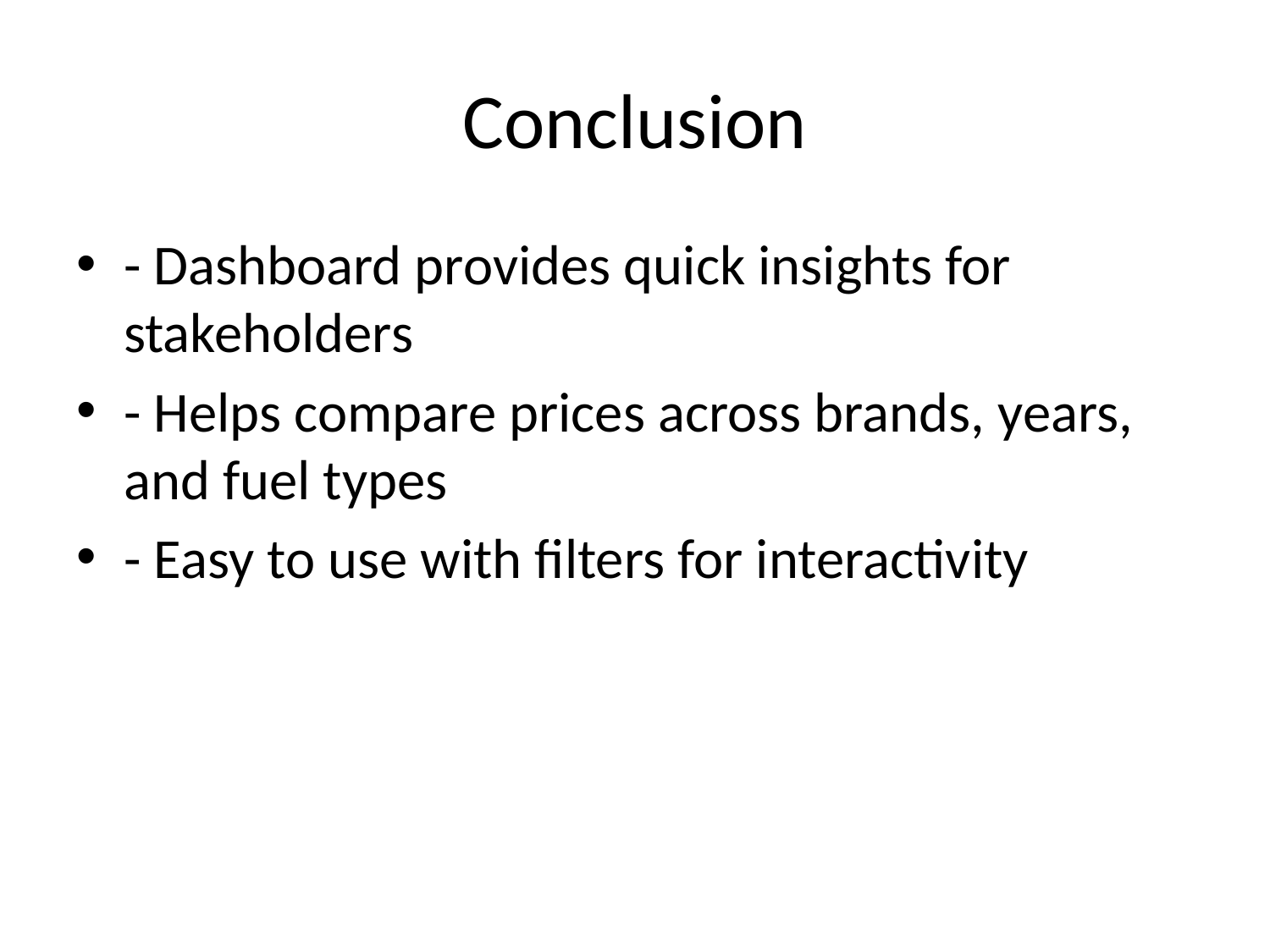

# Conclusion
- Dashboard provides quick insights for stakeholders
- Helps compare prices across brands, years, and fuel types
- Easy to use with filters for interactivity